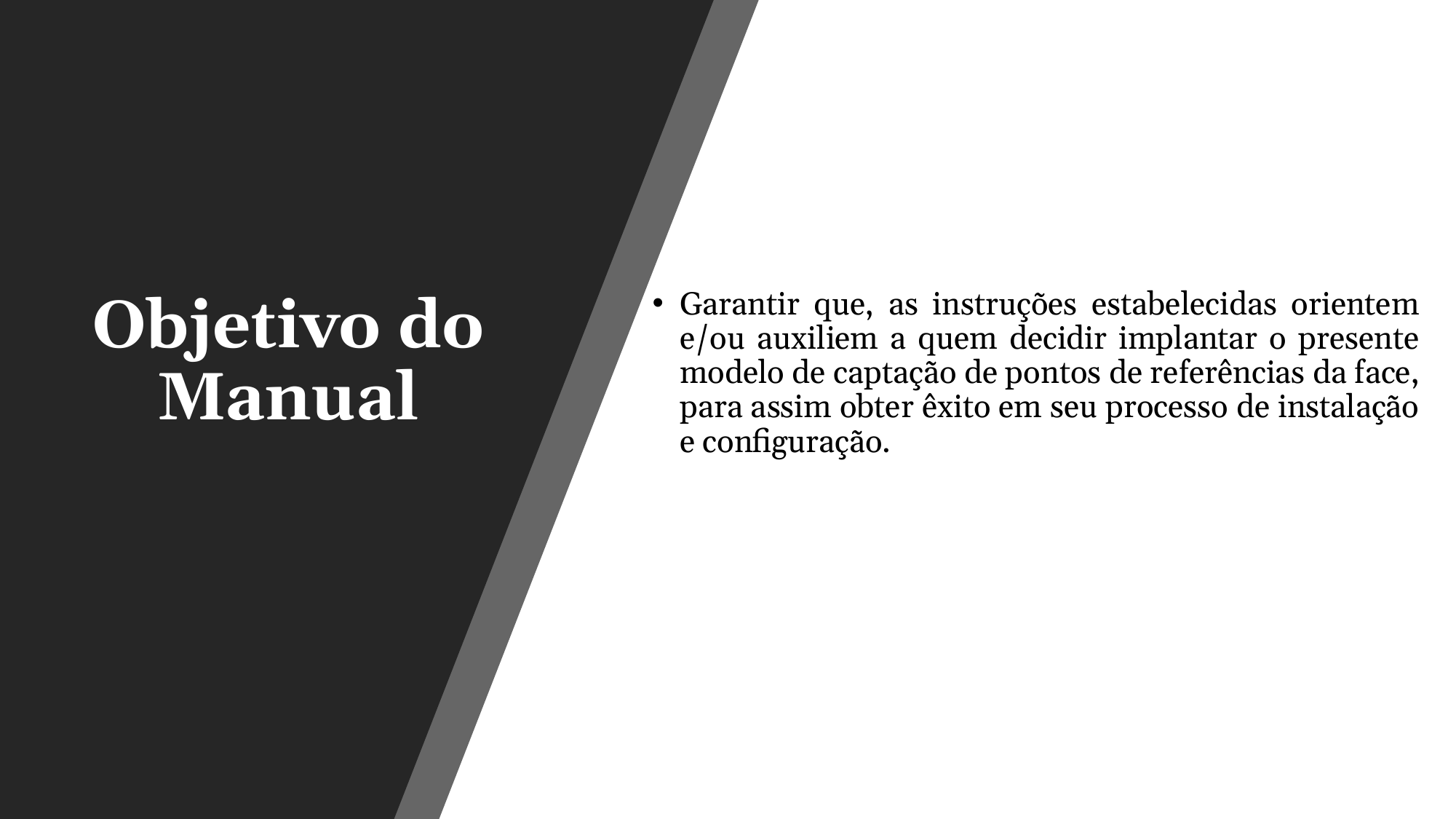

# Objetivo do Manual
Garantir que, as instruções estabelecidas orientem e/ou auxiliem a quem decidir implantar o presente modelo de captação de pontos de referências da face, para assim obter êxito em seu processo de instalação e configuração.